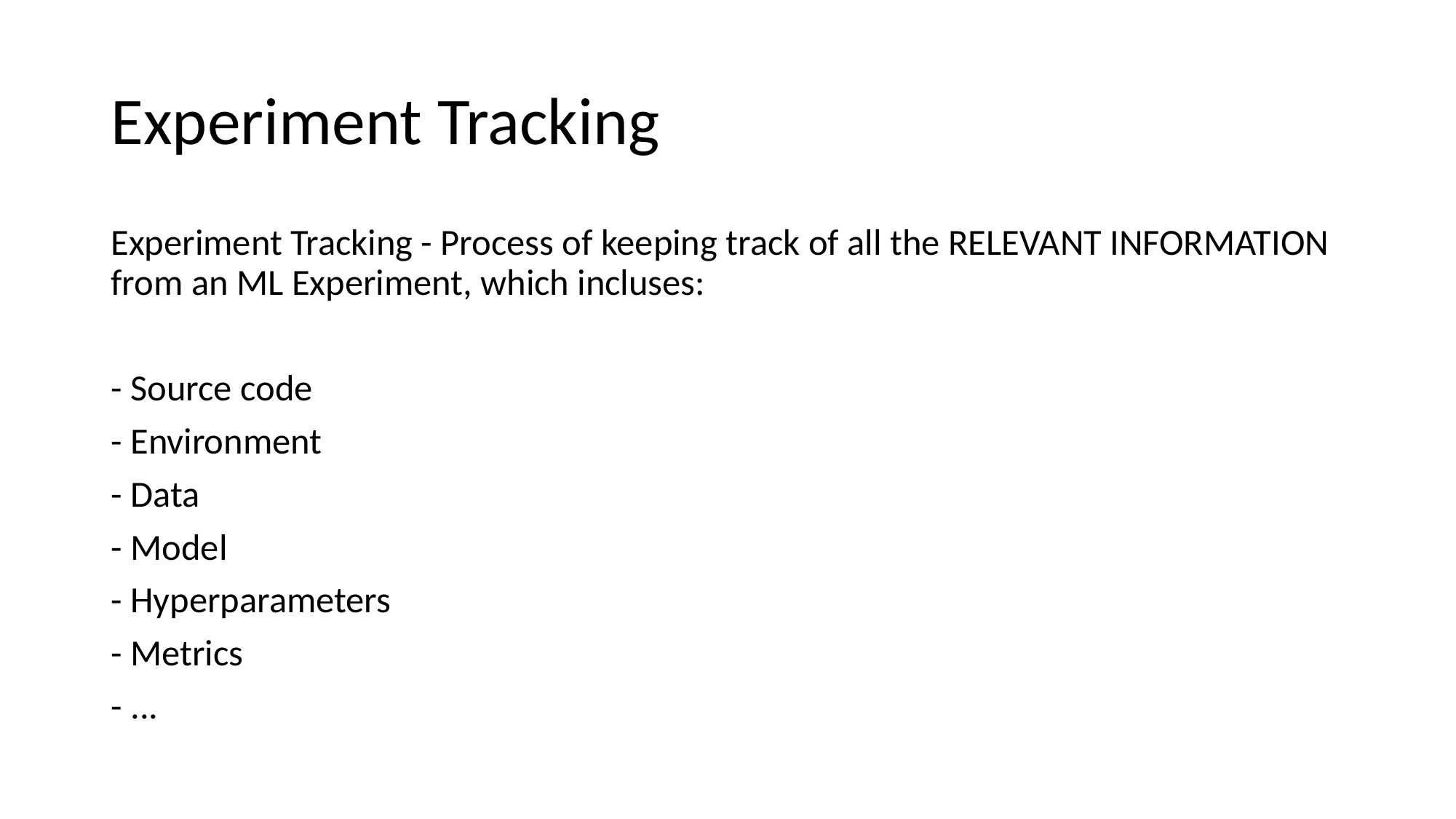

# Experiment Tracking
Experiment Tracking - Process of keeping track of all the RELEVANT INFORMATION from an ML Experiment, which incluses:

- Source code
- Environment
- Data
- Model
- Hyperparameters
- Metrics
- ...